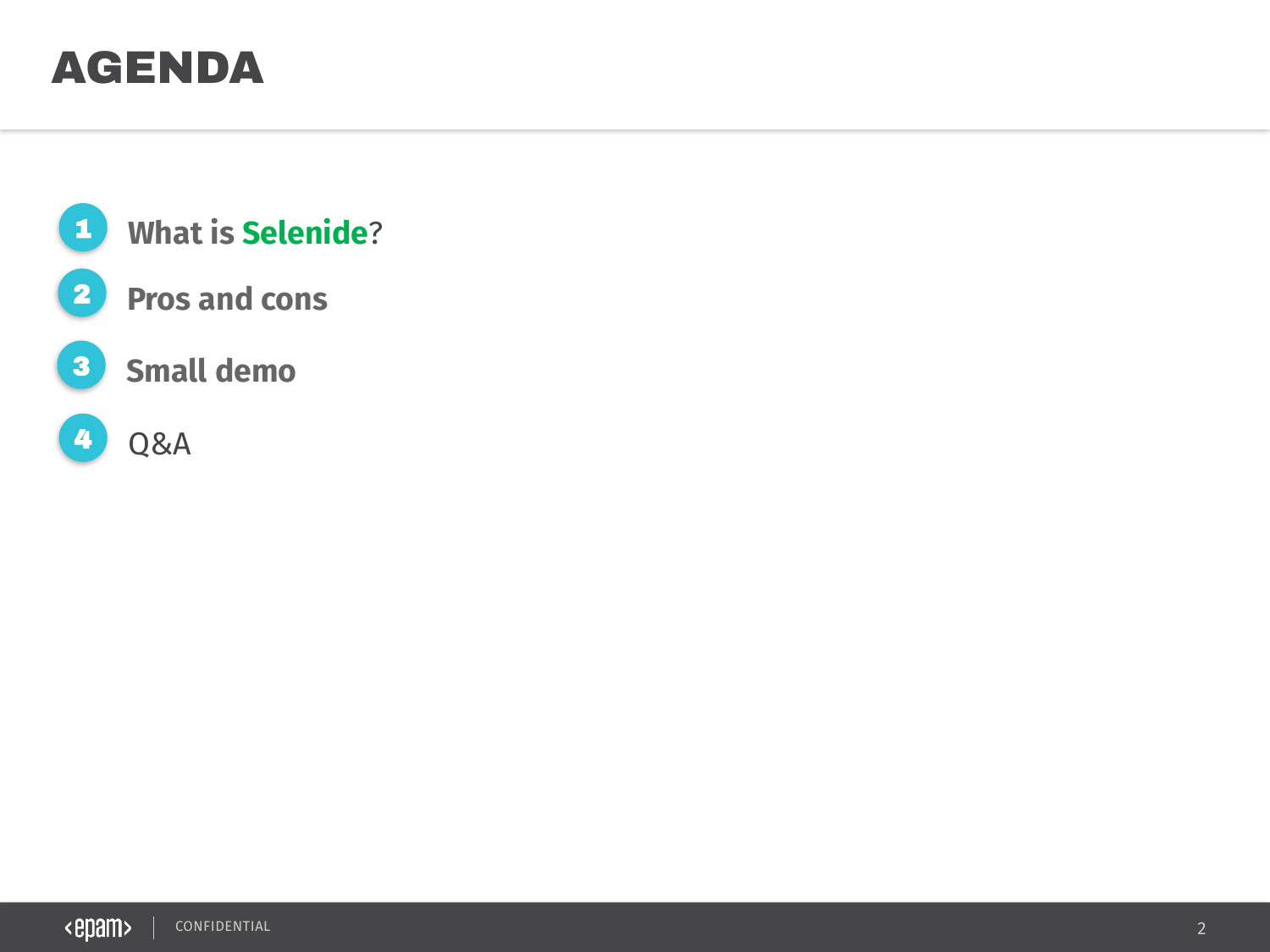

AGENDA

1
What is Selenide?

2
Pros and cons

3
Small demo

4
Q&A